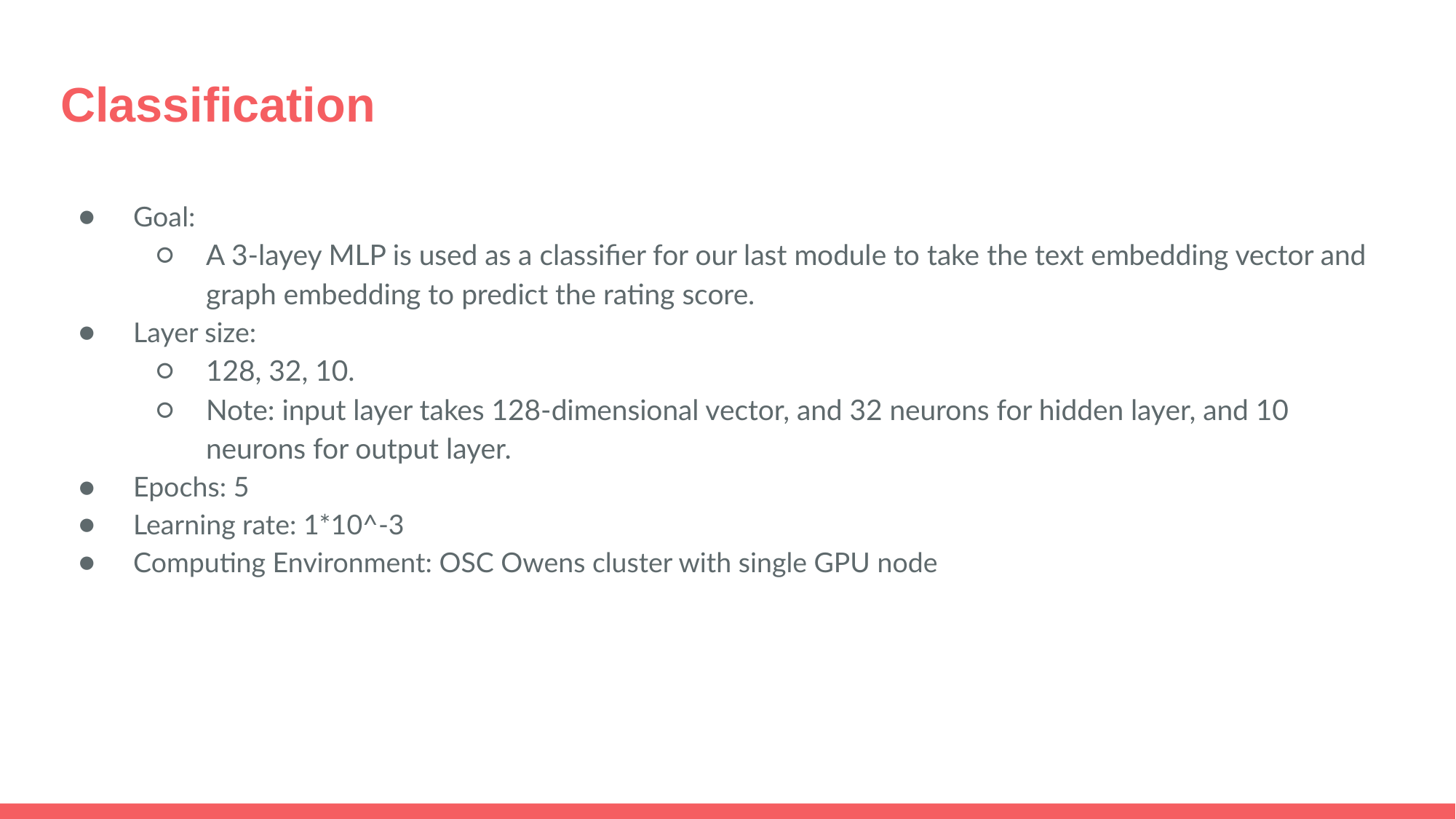

# Classification
Goal:
A 3-layey MLP is used as a classifier for our last module to take the text embedding vector and graph embedding to predict the rating score.
Layer size:
128, 32, 10.
Note: input layer takes 128-dimensional vector, and 32 neurons for hidden layer, and 10 neurons for output layer.
Epochs: 5
Learning rate: 1*10^-3
Computing Environment: OSC Owens cluster with single GPU node